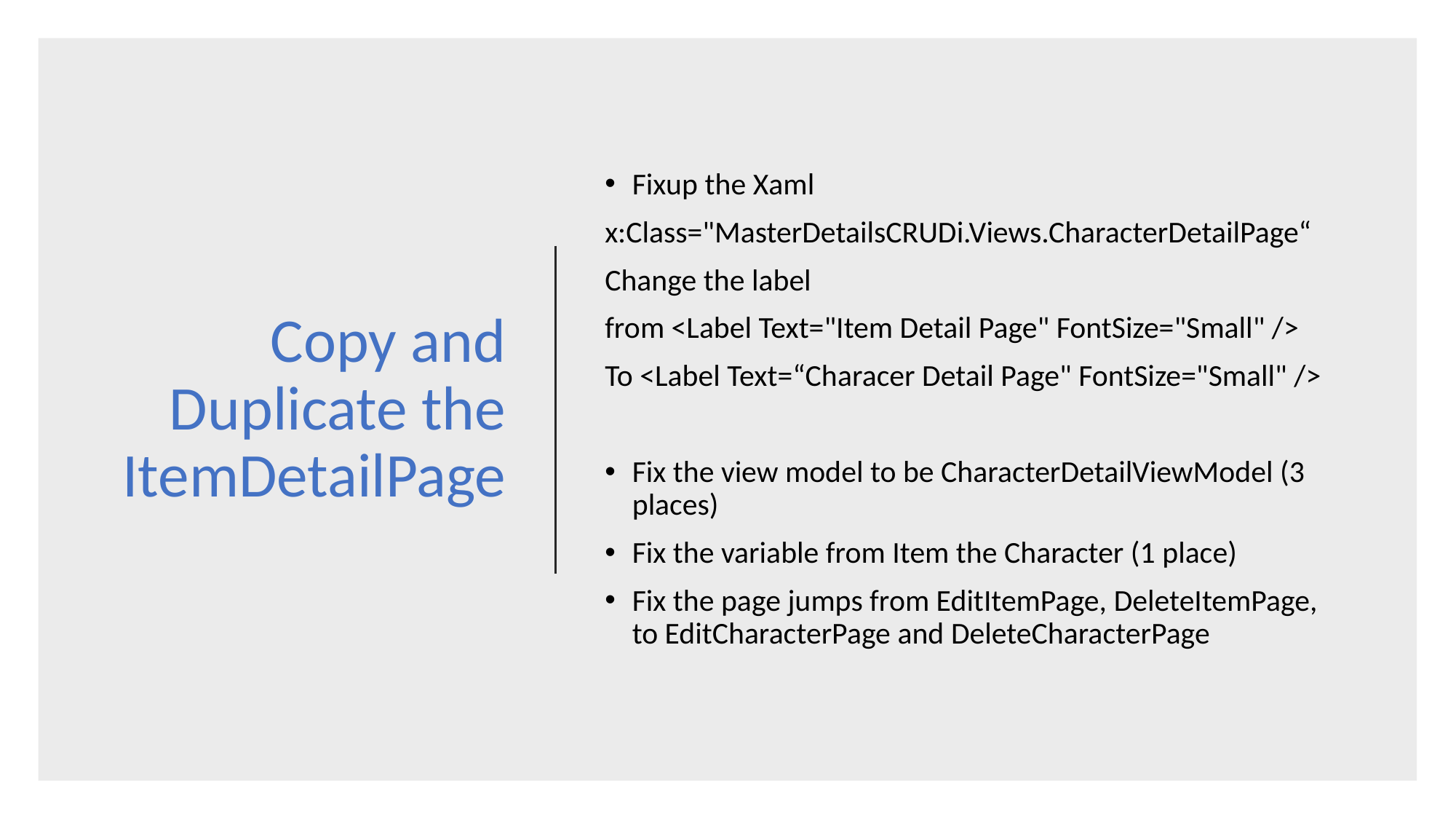

# Copy and Duplicate the ItemDetailPage
Fixup the Xaml
x:Class="MasterDetailsCRUDi.Views.CharacterDetailPage“
Change the label
from <Label Text="Item Detail Page" FontSize="Small" />
To <Label Text=“Characer Detail Page" FontSize="Small" />

Fix the view model to be CharacterDetailViewModel (3 places)
Fix the variable from Item the Character (1 place)
Fix the page jumps from EditItemPage, DeleteItemPage, to EditCharacterPage and DeleteCharacterPage